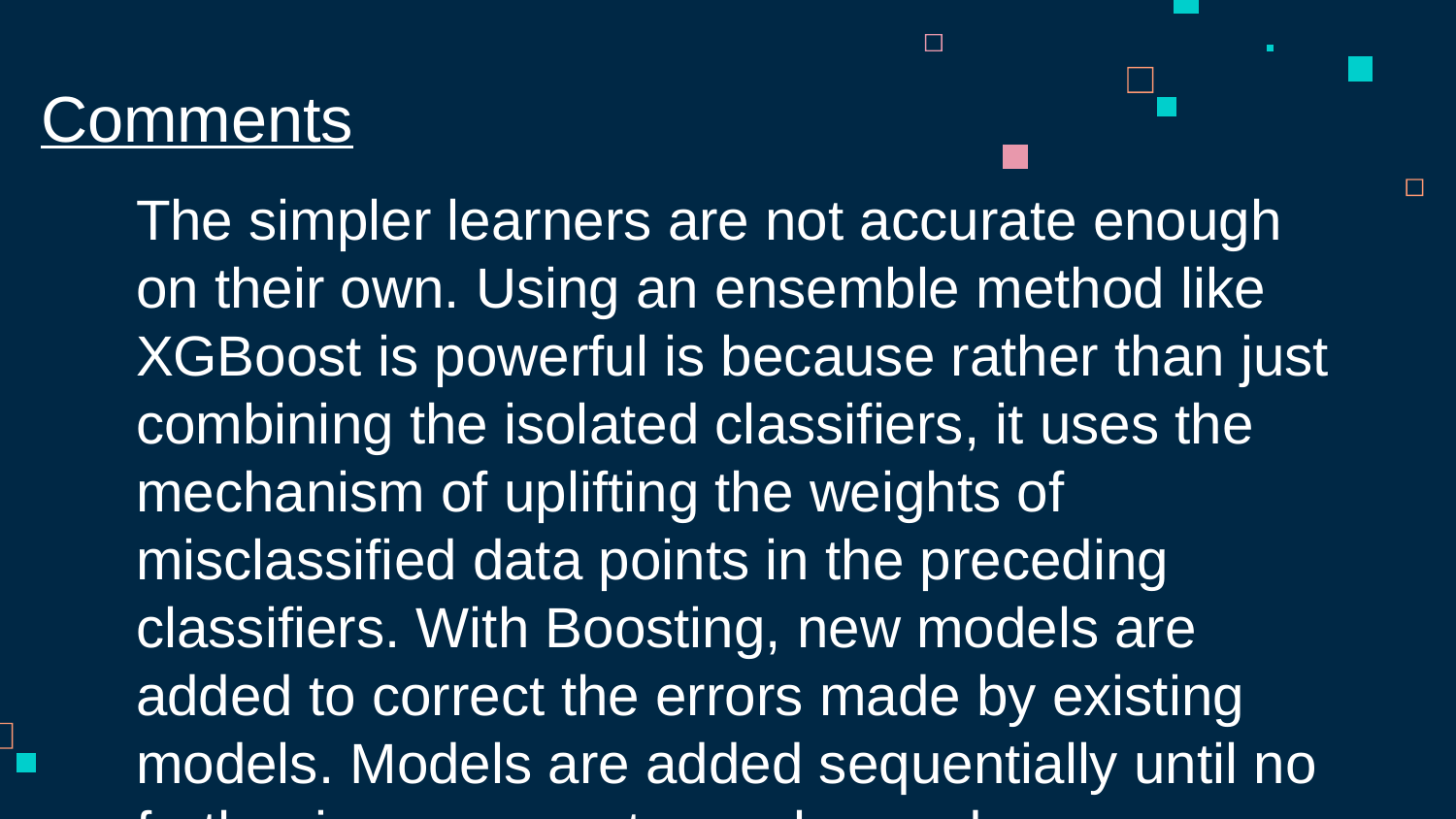

# Comments
The simpler learners are not accurate enough on their own. Using an ensemble method like XGBoost is powerful is because rather than just combining the isolated classifiers, it uses the mechanism of uplifting the weights of misclassified data points in the preceding classifiers. With Boosting, new models are added to correct the errors made by existing models. Models are added sequentially until no further improvements can be made.